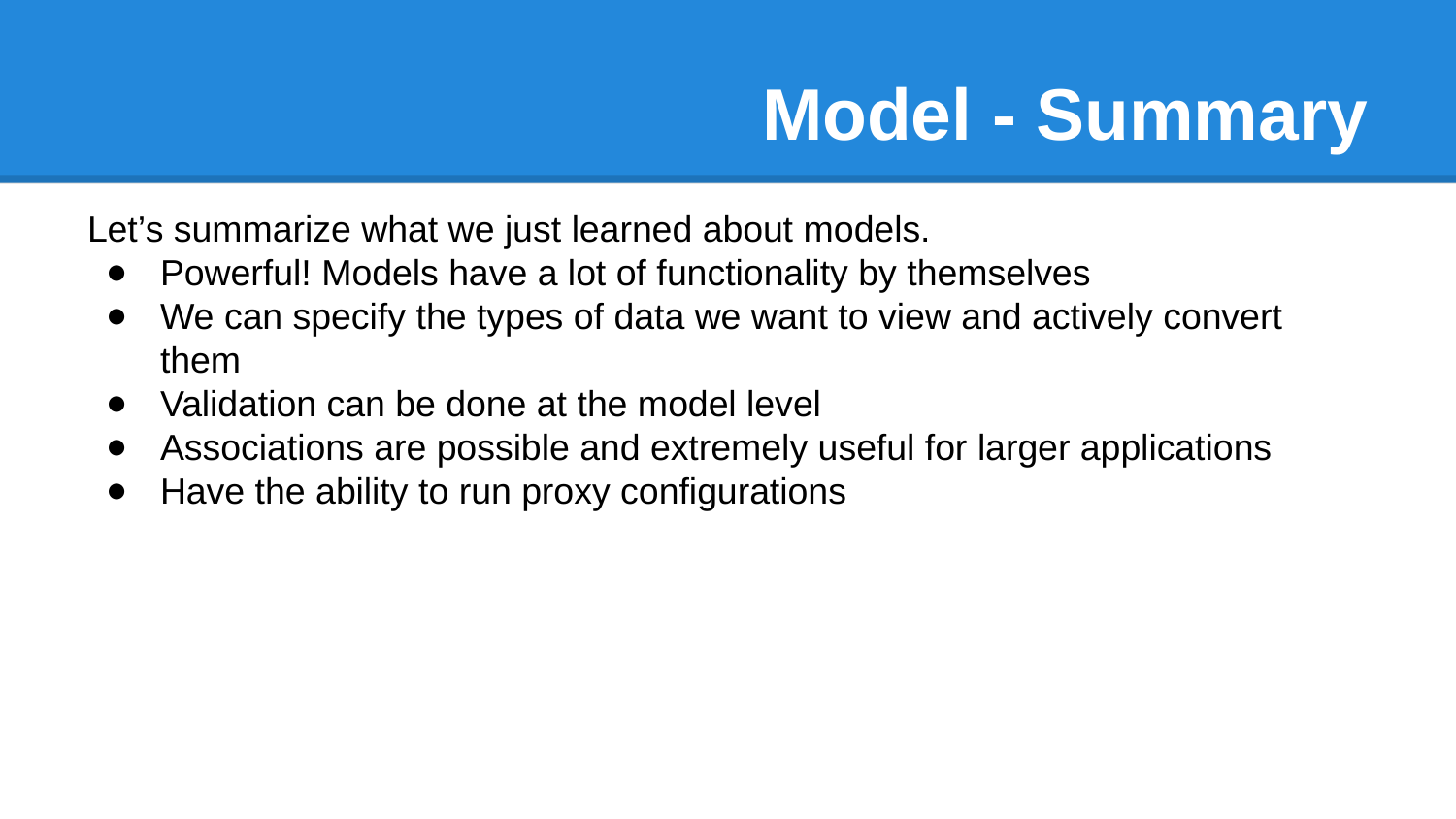

# Model - Summary
Let’s summarize what we just learned about models.
Powerful! Models have a lot of functionality by themselves
We can specify the types of data we want to view and actively convert them
Validation can be done at the model level
Associations are possible and extremely useful for larger applications
Have the ability to run proxy configurations